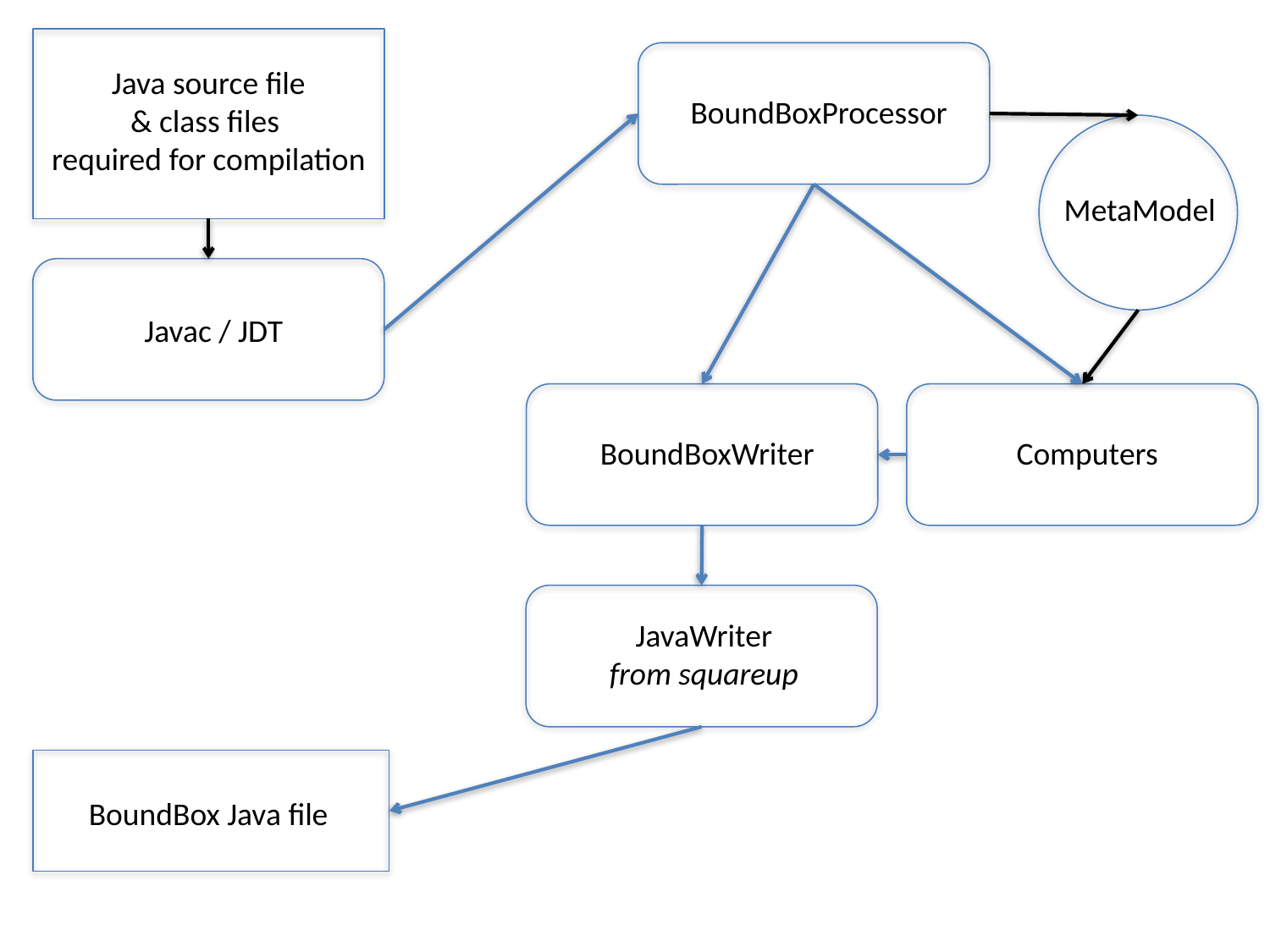

Java source file
& class files
required for compilation
BoundBoxProcessor

MetaModel

Javac / JDT

BoundBoxWriter
Computers

JavaWriter
from squareup

BoundBox Java file